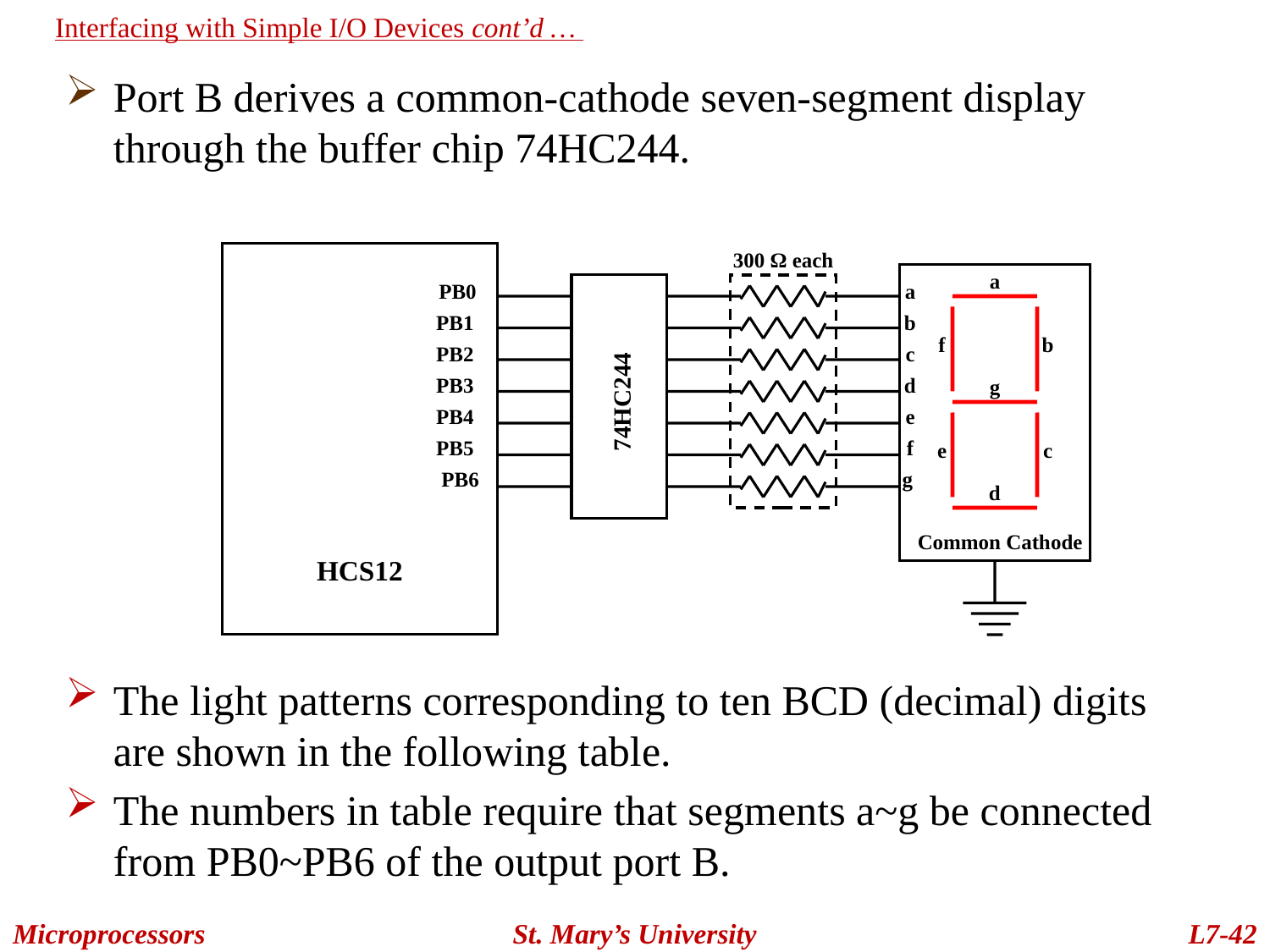

# Interfacing with Simple I/O Devices cont’d …
Port B derives a common-cathode seven-segment display through the buffer chip 74HC244.

300 Ω each

a
PB0
PB1
PB2
PB3
PB4
PB5
PB6

a
b
c
d
e
f
g

f
b

g

74HC244

e
c

d

Common Cathode
HCS12

The light patterns corresponding to ten BCD (decimal) digits are shown in the following table.
The numbers in table require that segments a~g be connected from PB0~PB6 of the output port B.
Microprocessors
St. Mary’s University
L7-42